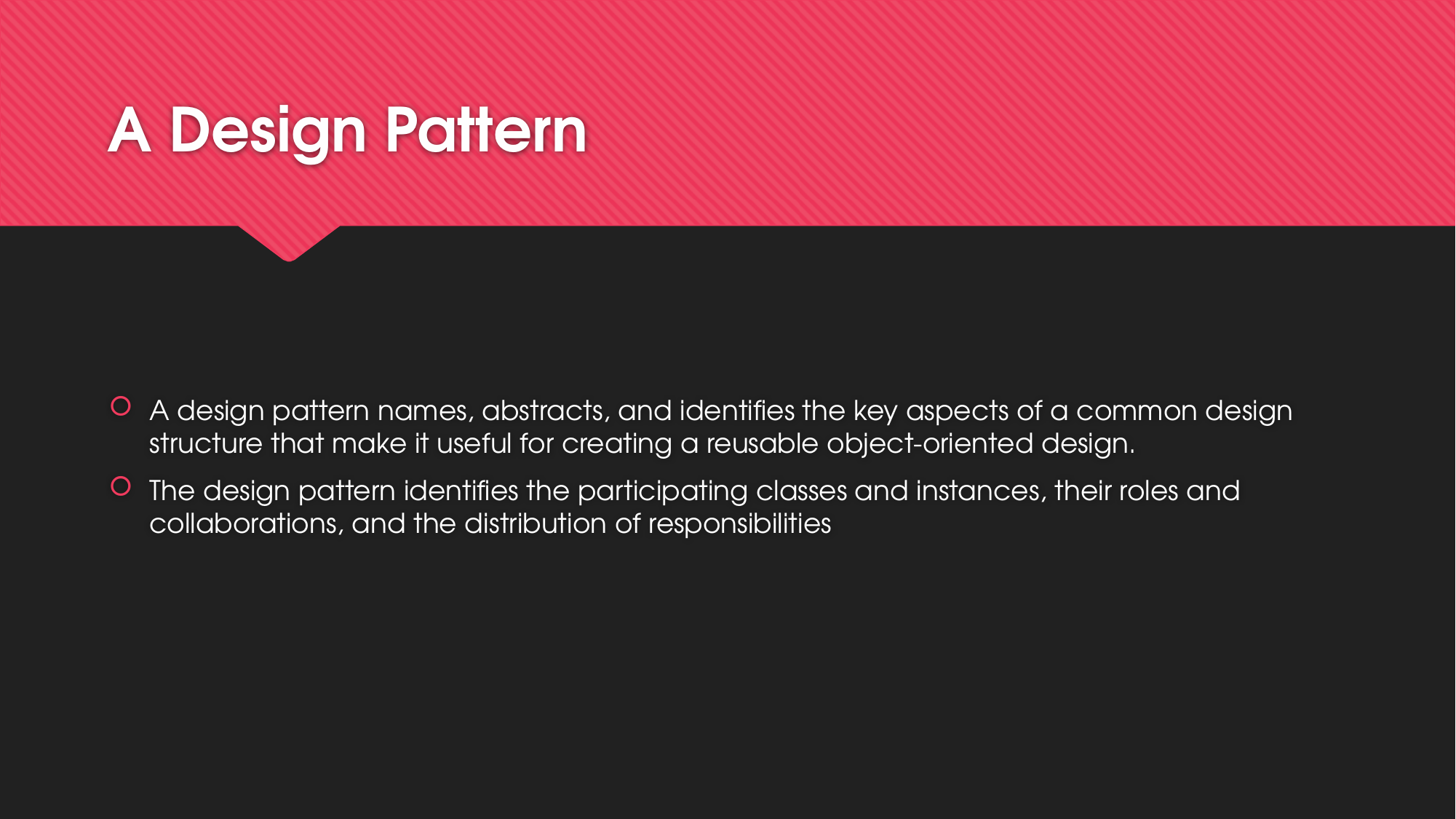

# A Design Pattern
A design pattern names, abstracts, and identifies the key aspects of a common design
structure that make it useful for creating a reusable object-oriented design.
The design pattern identifies the participating classes and instances, their roles and collaborations, and the distribution of responsibilities